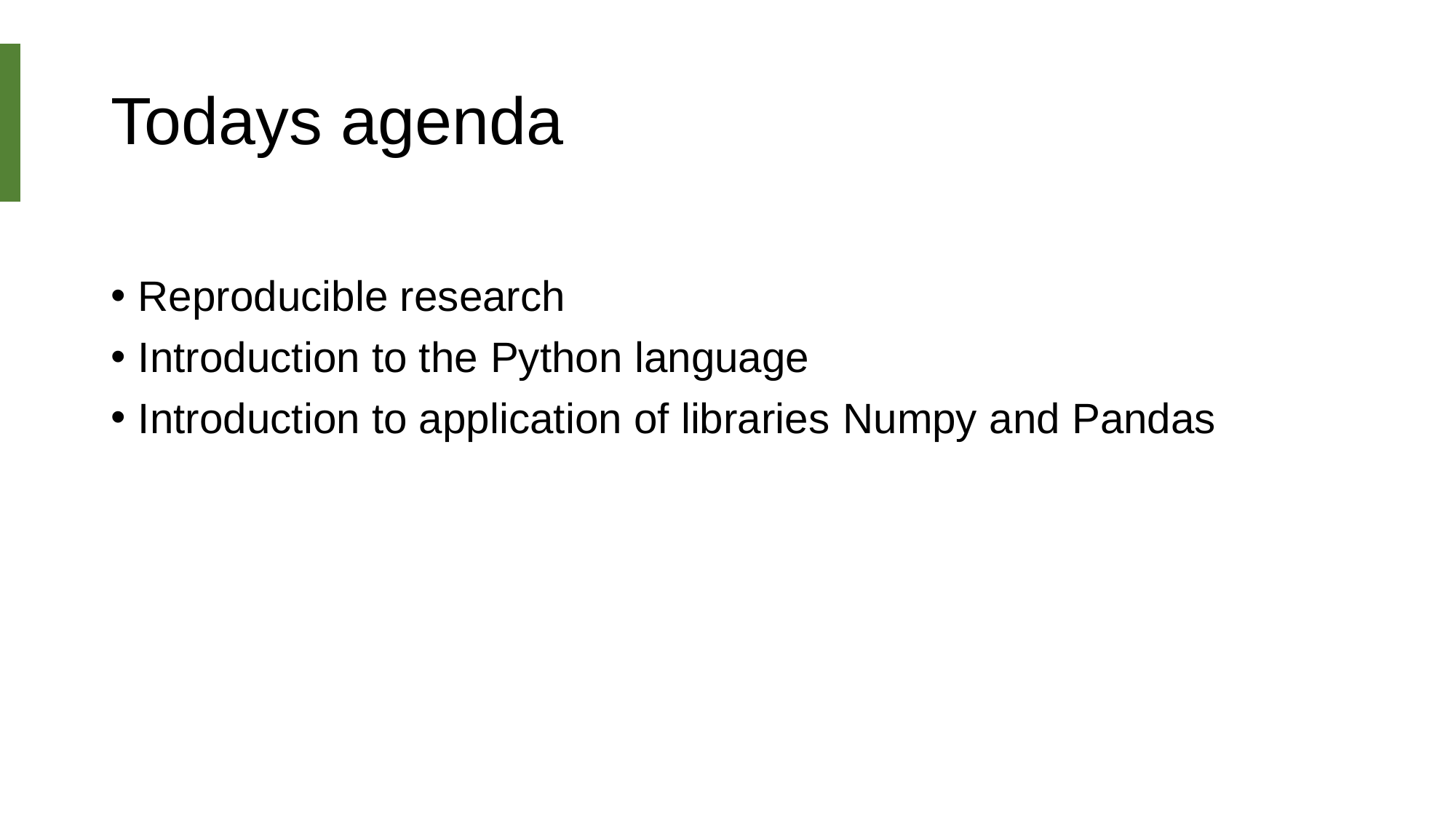

# Todays agenda
Reproducible research
Introduction to the Python language
Introduction to application of libraries Numpy and Pandas